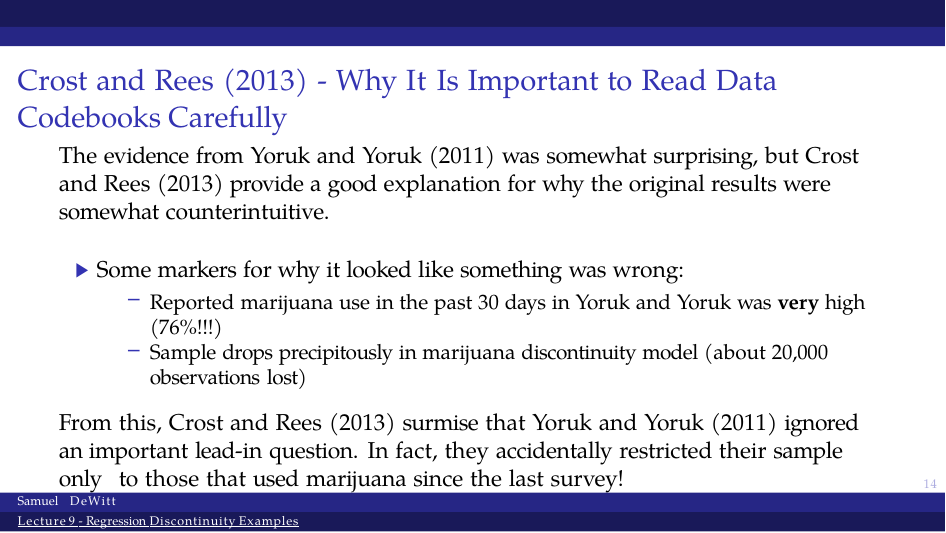

# Crost and Rees (2013) - Why It Is Important to Read Data Codebooks Carefully
The evidence from Yoruk and Yoruk (2011) was somewhat surprising, but Crost and Rees (2013) provide a good explanation for why the original results were somewhat counterintuitive.
▶ Some markers for why it looked like something was wrong:
Reported marijuana use in the past 30 days in Yoruk and Yoruk was very high (76%!!!)
Sample drops precipitously in marijuana discontinuity model (about 20,000 observations lost)
From this, Crost and Rees (2013) surmise that Yoruk and Yoruk (2011) ignored an important lead-in question. In fact, they accidentally restricted their sample only to those that used marijuana since the last survey!
14
Samuel DeWitt
Lecture 9 - Regression Discontinuity Examples